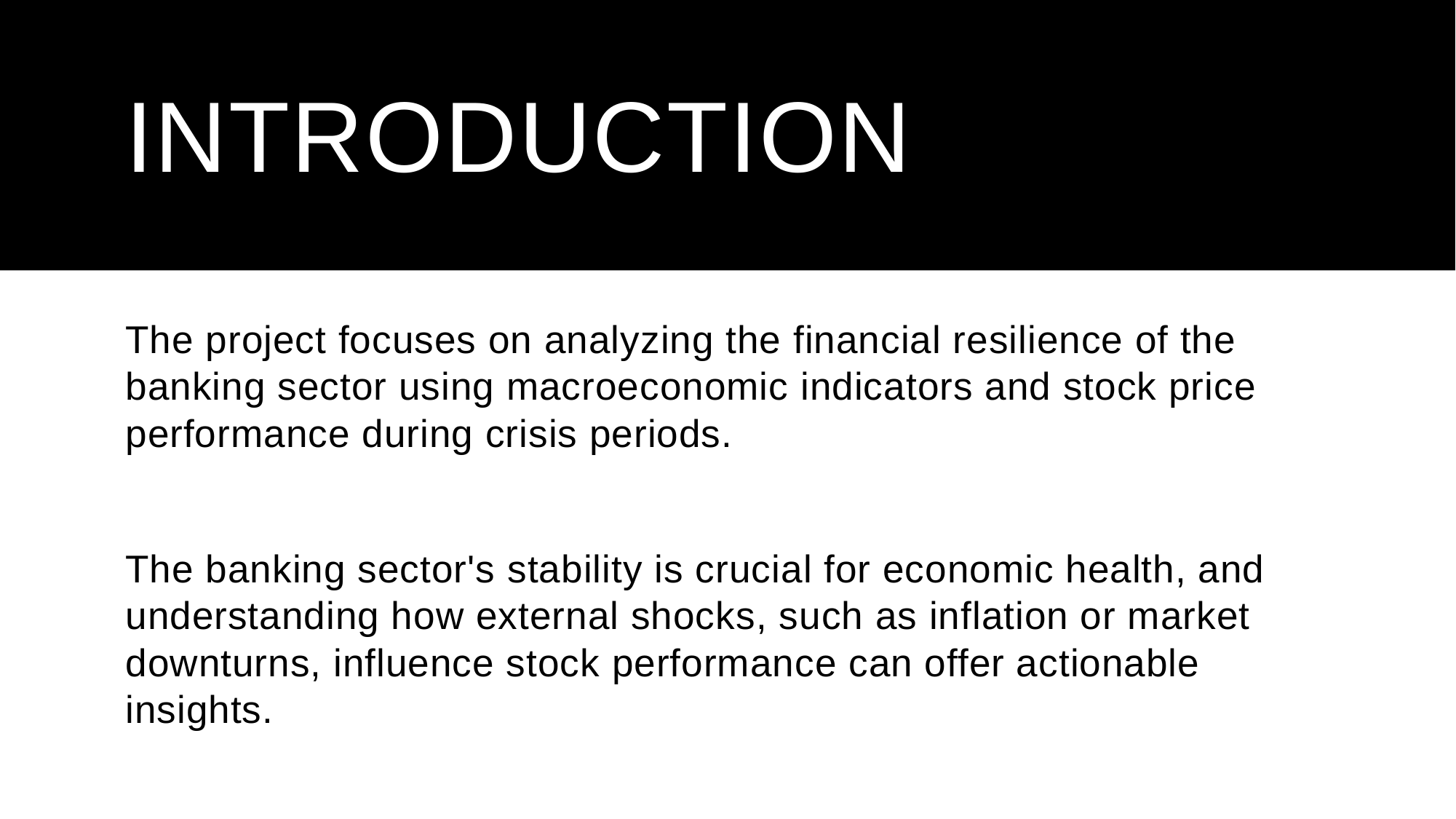

# Introduction
The project focuses on analyzing the financial resilience of the banking sector using macroeconomic indicators and stock price performance during crisis periods.

The banking sector's stability is crucial for economic health, and understanding how external shocks, such as inflation or market downturns, influence stock performance can offer actionable insights.